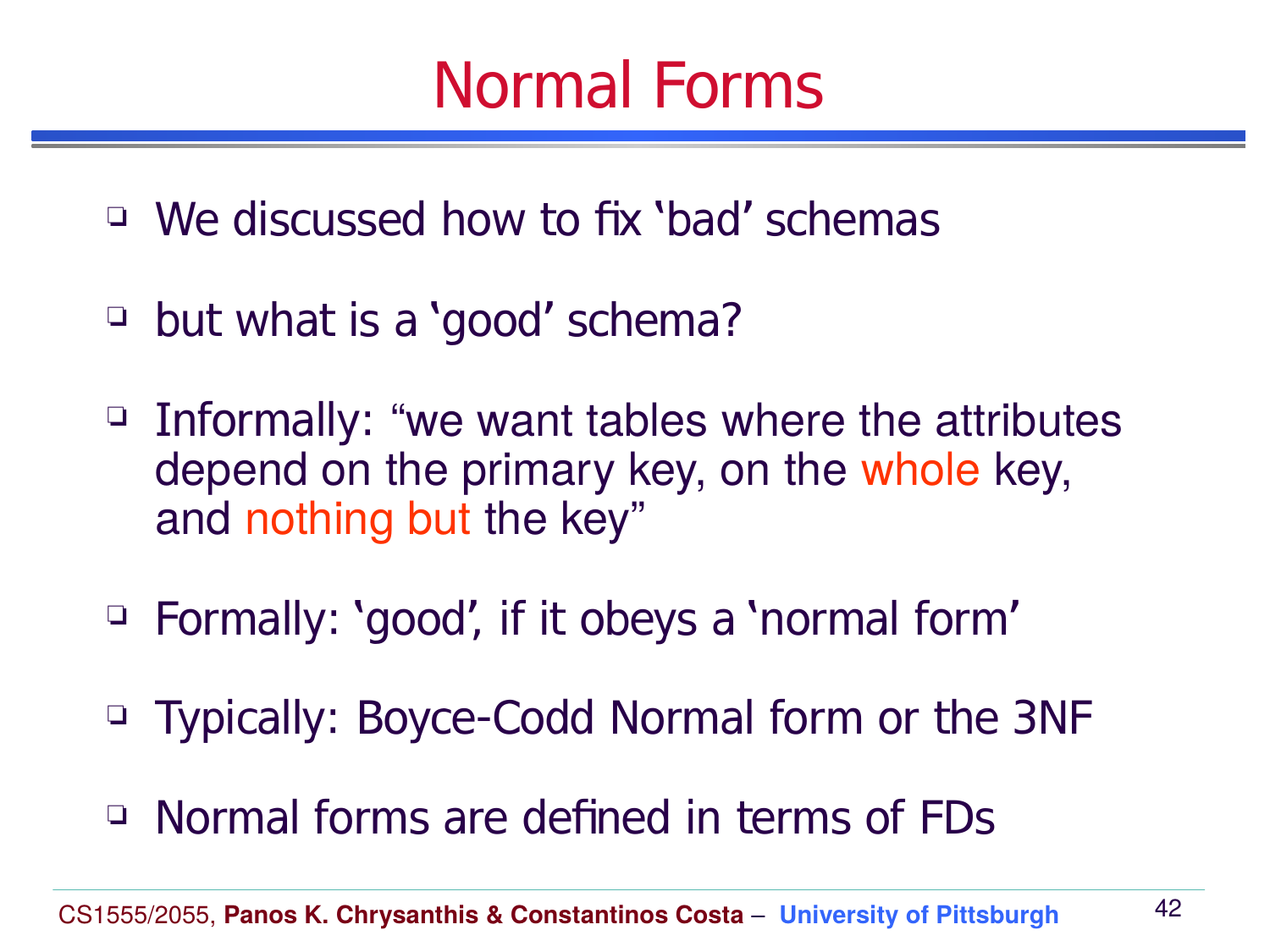

# Normal Forms
We discussed how to fix ‘bad’ schemas

but what is a ‘good’ schema?

Informally: “we want tables where the attributes depend on the primary key, on the whole key, and nothing but the key”

Formally: ‘good’, if it obeys a ‘normal form’

Typically: Boyce-Codd Normal form or the 3NF

Normal forms are defined in terms of FDs